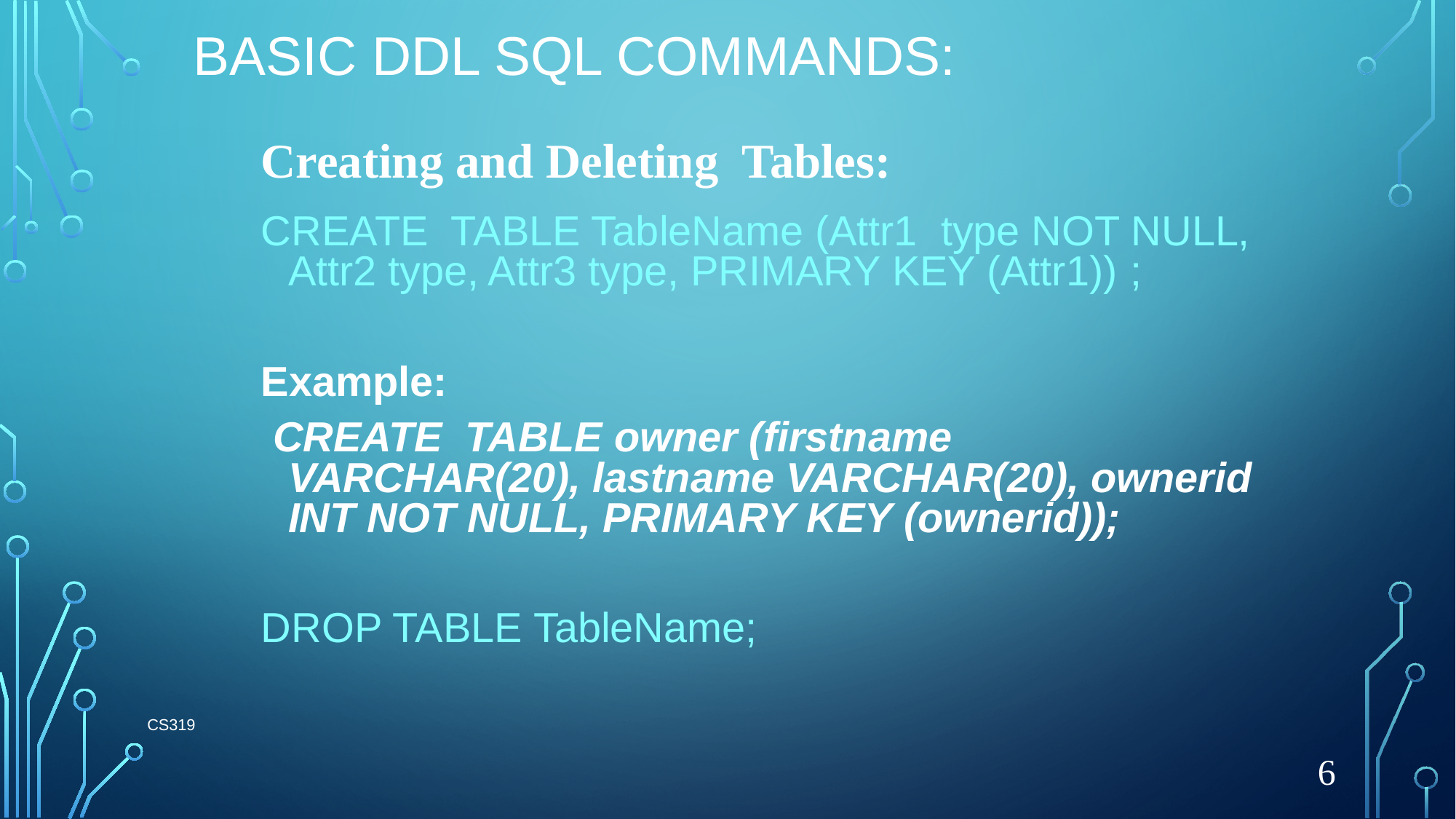

# Basic DDL SQL Commands:
Creating and Deleting  Tables:
CREATE  TABLE TableName (Attr1  type NOT NULL, Attr2 type, Attr3 type, PRIMARY KEY (Attr1)) ;

Example:
 CREATE  TABLE owner (firstname VARCHAR(20), lastname VARCHAR(20), ownerid INT NOT NULL, PRIMARY KEY (ownerid));

DROP TABLE TableName;
CS319
6